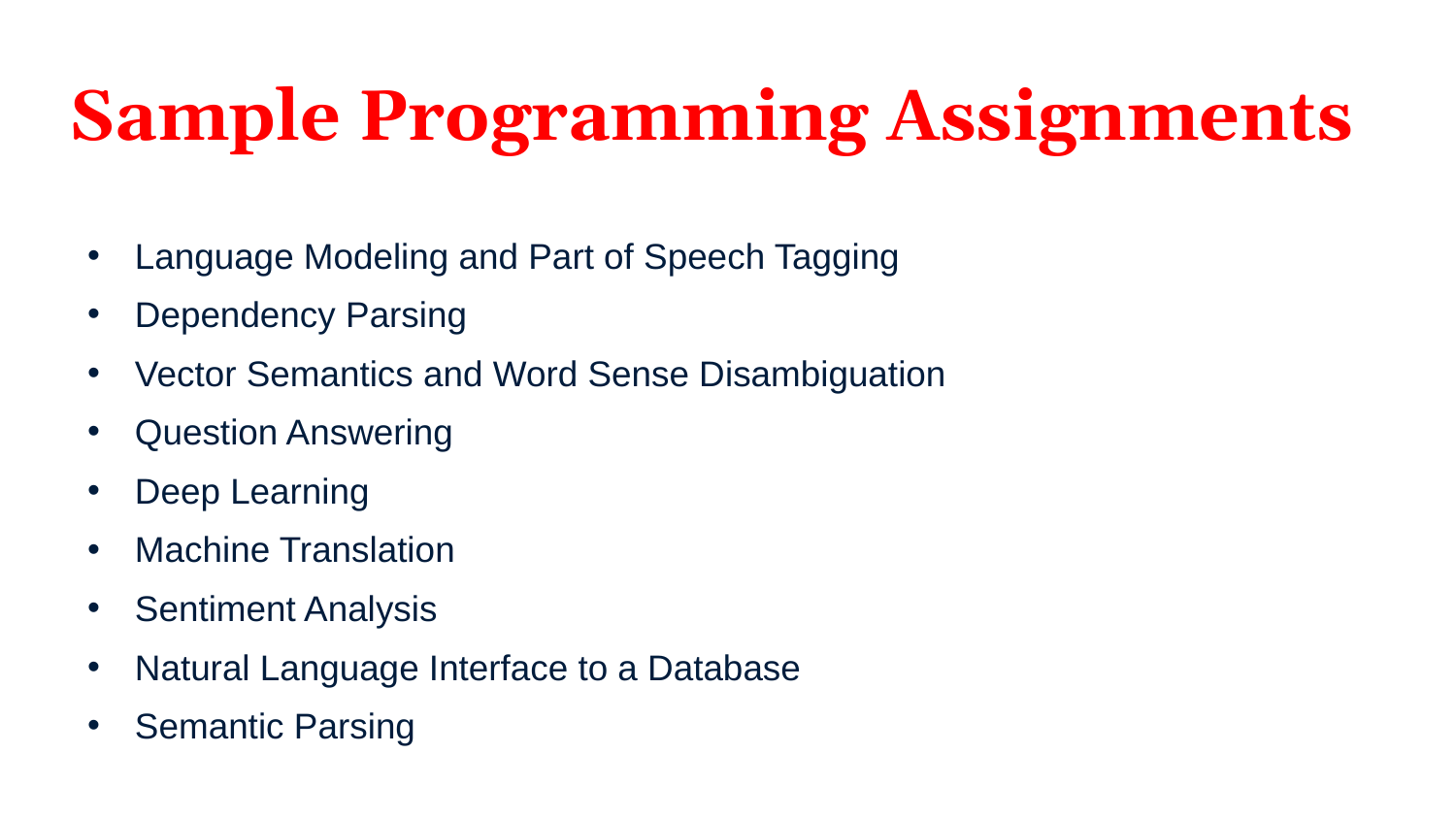

# Sample Programming Assignments
Language Modeling and Part of Speech Tagging
Dependency Parsing
Vector Semantics and Word Sense Disambiguation
Question Answering
Deep Learning
Machine Translation
Sentiment Analysis
Natural Language Interface to a Database
Semantic Parsing